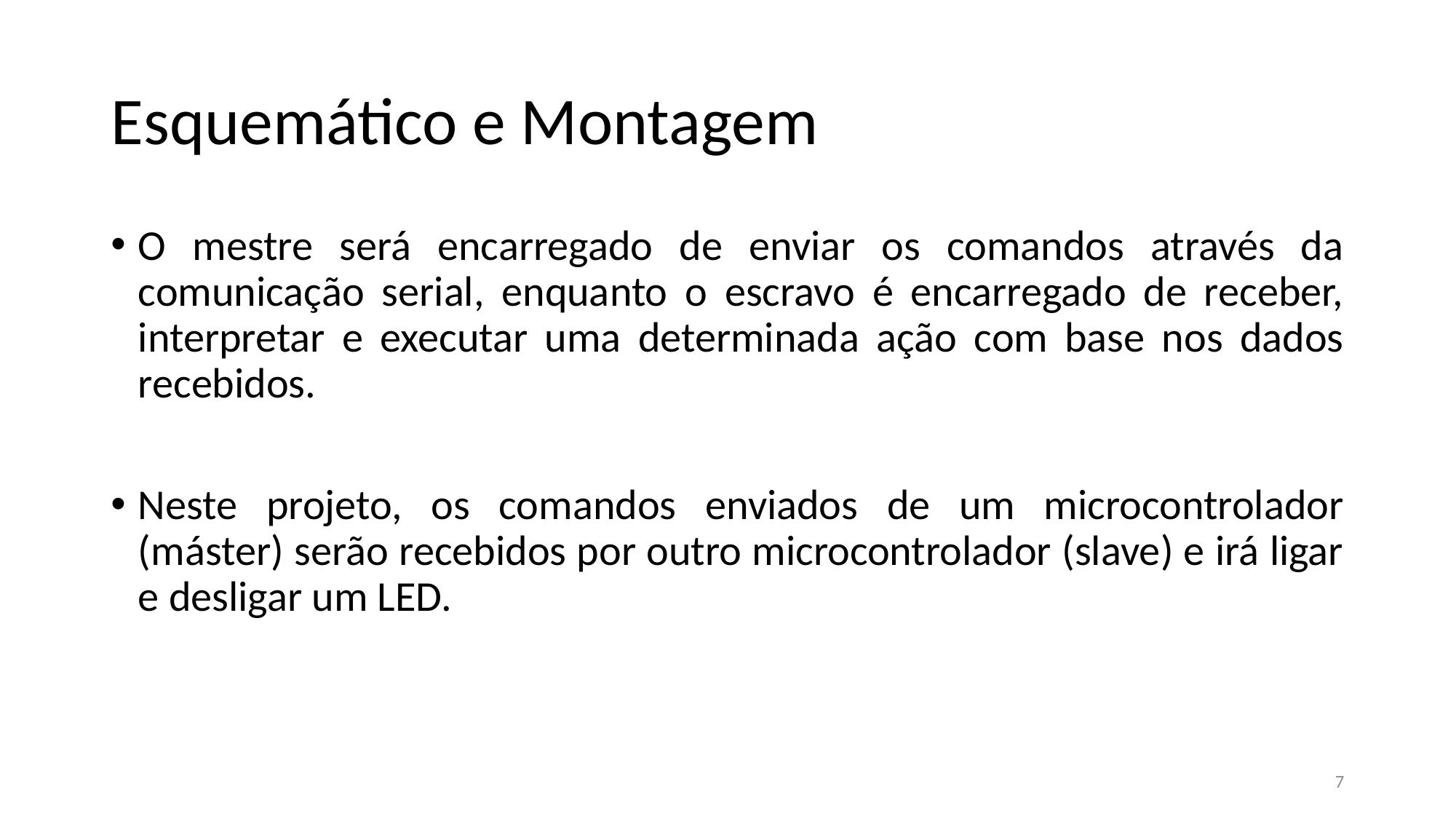

# Esquemático e Montagem
O mestre será encarregado de enviar os comandos através da comunicação serial, enquanto o escravo é encarregado de receber, interpretar e executar uma determinada ação com base nos dados recebidos.

Neste projeto, os comandos enviados de um microcontrolador (máster) serão recebidos por outro microcontrolador (slave) e irá ligar e desligar um LED.
7